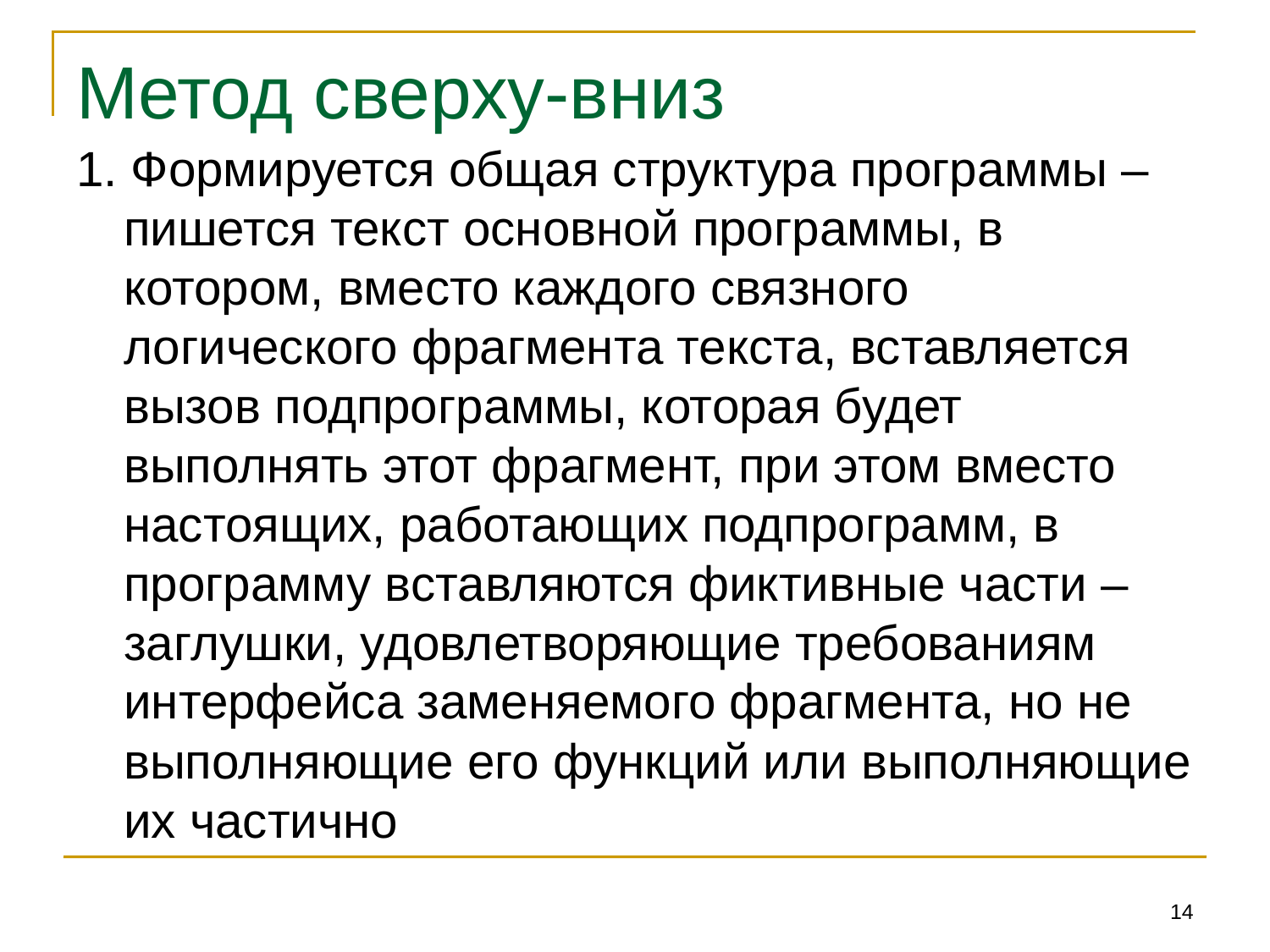

# Метод сверху-вниз
1. Формируется общая структура программы – пишется текст основной программы, в котором, вместо каждого связного логического фрагмента текста, вставляется вызов подпрограммы, которая будет выполнять этот фрагмент, при этом вместо настоящих, работающих подпрограмм, в программу вставляются фиктивные части – заглушки, удовлетворяющие требованиям интерфейса заменяемого фрагмента, но не выполняющие его функций или выполняющие их частично
14